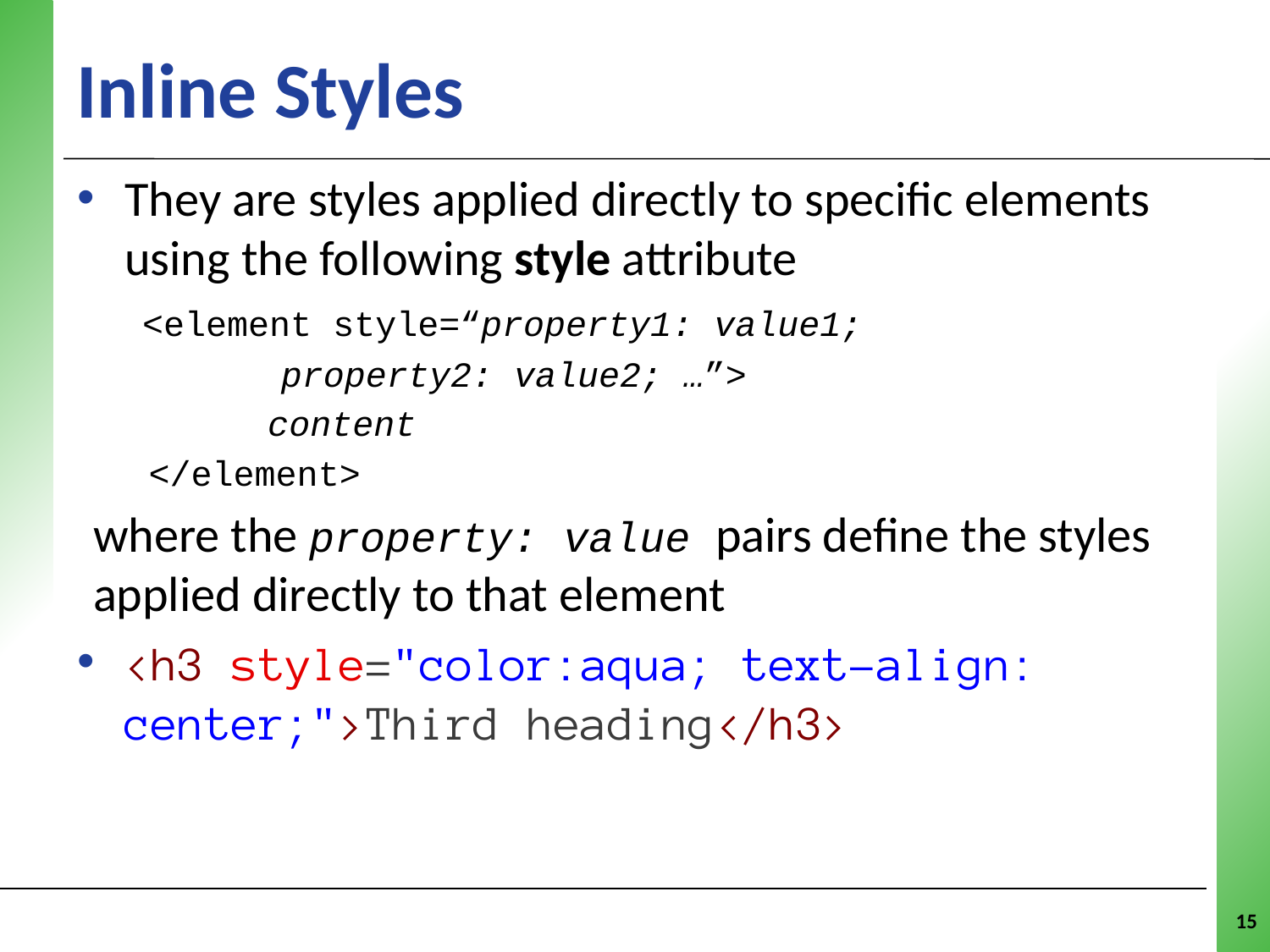

# Inline Styles
They are styles applied directly to specific elements using the following style attribute
 <element style=“property1: value1;
       property2: value2; …”>
content
</element>
where the property: value pairs define the styles applied directly to that element
<h3 style="color:aqua; text-align: center;">Third heading</h3>

15